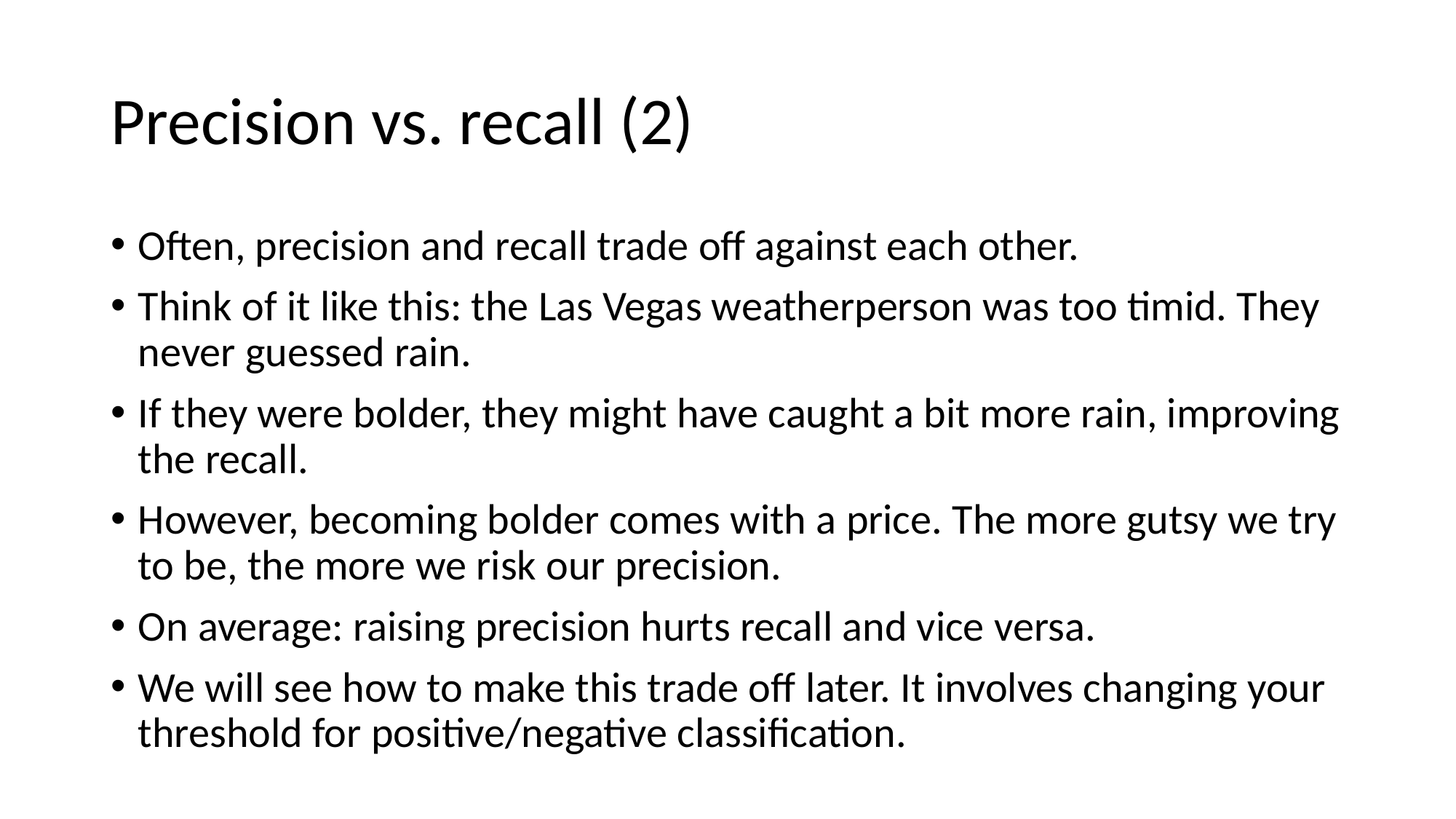

# Precision vs. recall (2)
Often, precision and recall trade off against each other.
Think of it like this: the Las Vegas weatherperson was too timid. They never guessed rain.
If they were bolder, they might have caught a bit more rain, improving the recall.
However, becoming bolder comes with a price. The more gutsy we try to be, the more we risk our precision.
On average: raising precision hurts recall and vice versa.
We will see how to make this trade off later. It involves changing your threshold for positive/negative classification.